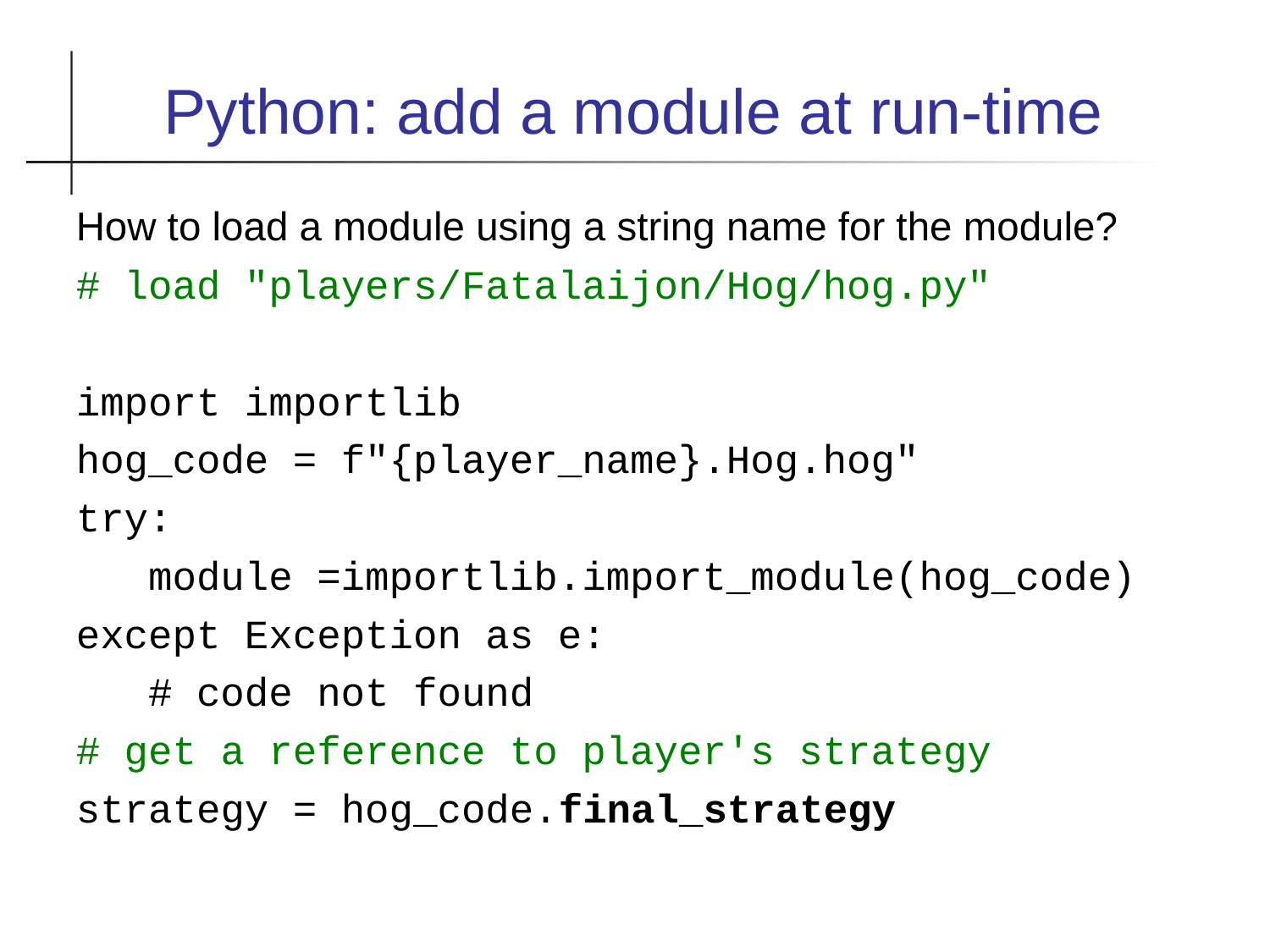

Python: add a module at run-time
How to load a module using a string name for the module?
# load "players/Fatalaijon/Hog/hog.py"

import importlib
hog_code = f"{player_name}.Hog.hog"
try:
   module =importlib.import_module(hog_code)
except Exception as e:
   # code not found
# get a reference to player's strategy
strategy = hog_code.final_strategy